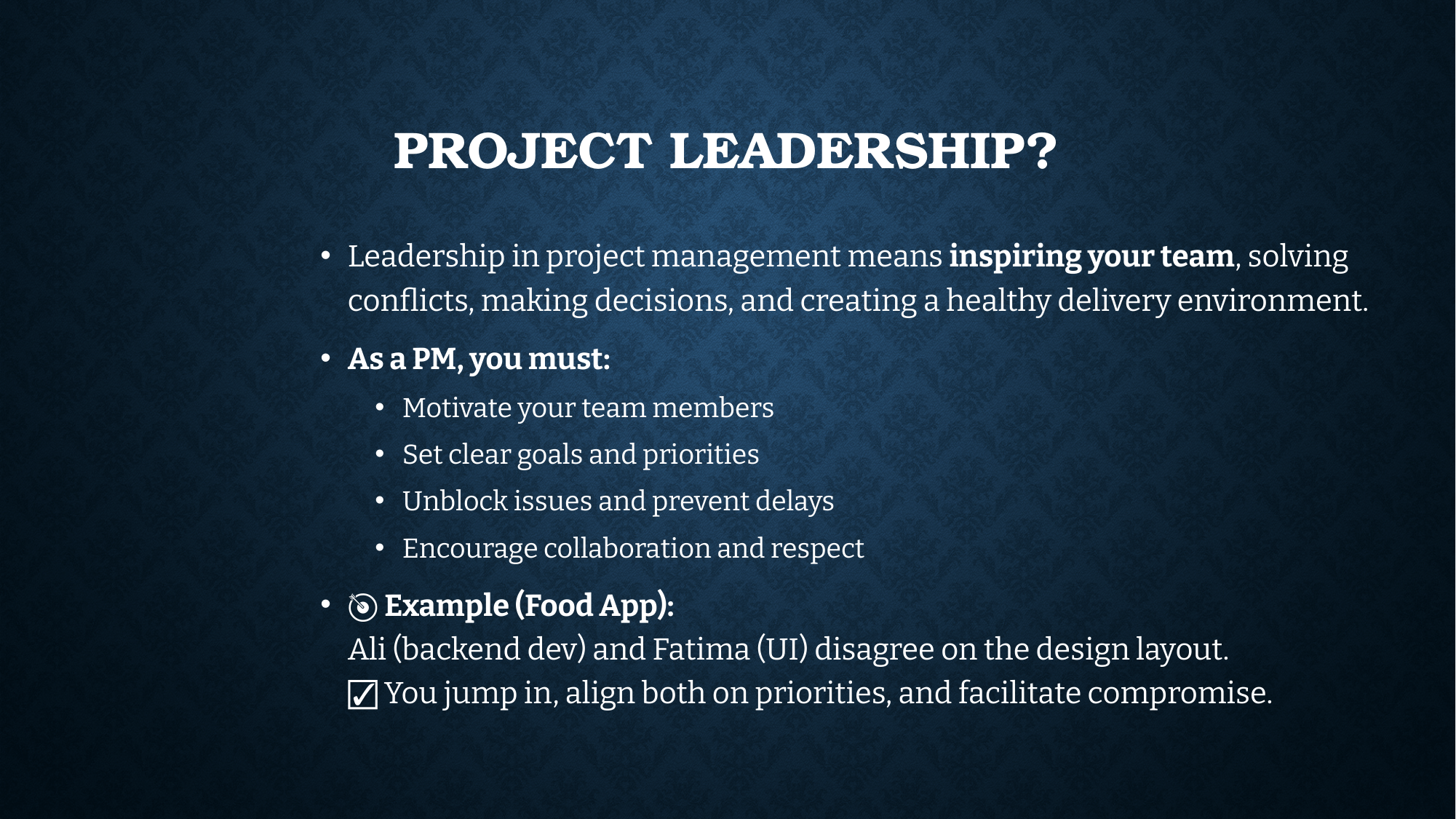

# Project Leadership?
Leadership in project management means inspiring your team, solving conflicts, making decisions, and creating a healthy delivery environment.
As a PM, you must:
Motivate your team members
Set clear goals and priorities
Unblock issues and prevent delays
Encourage collaboration and respect
🎯 Example (Food App):
Ali (backend dev) and Fatima (UI) disagree on the design layout.
☑️ You jump in, align both on priorities, and facilitate compromise.